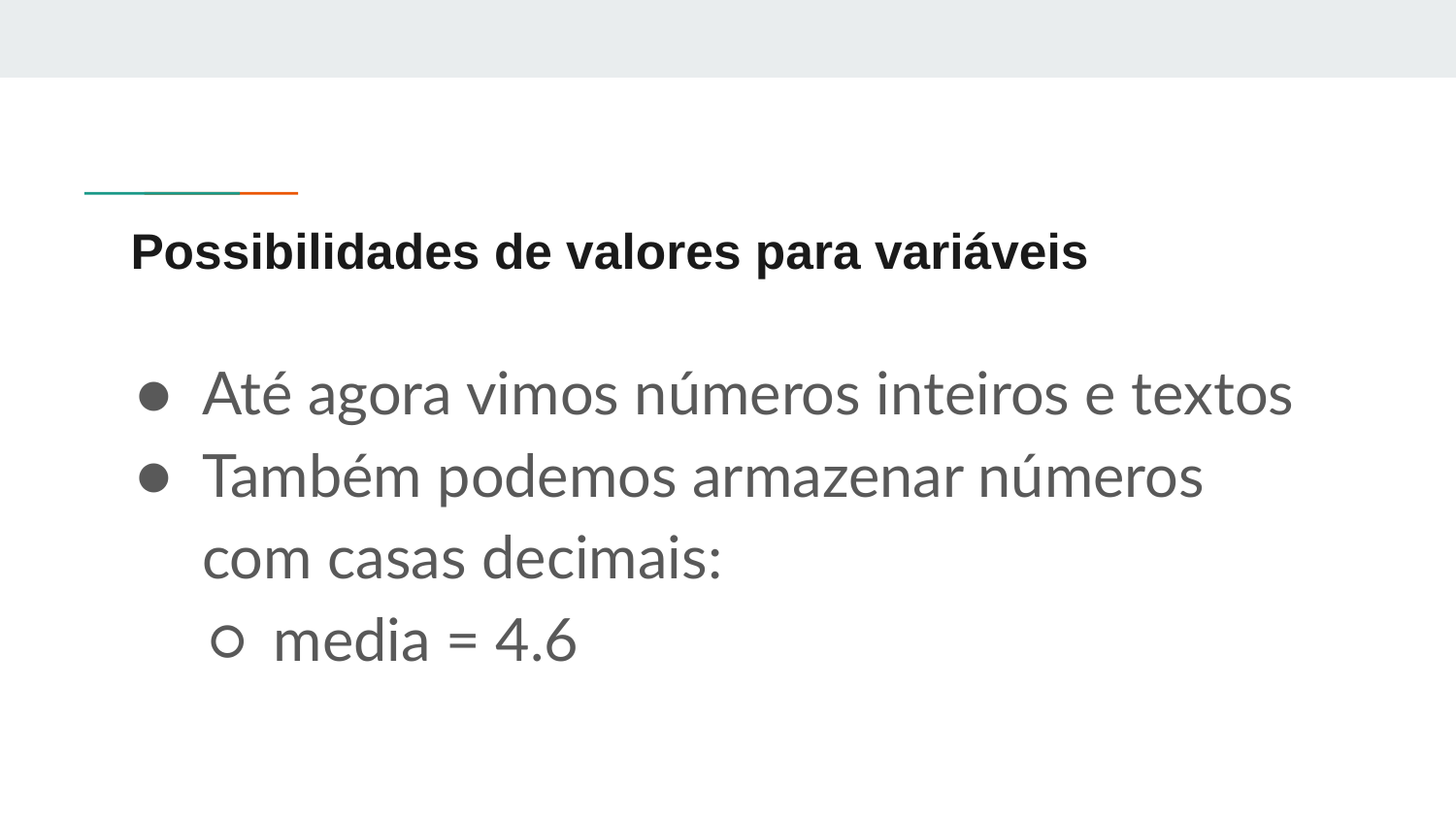

# Possibilidades de valores para variáveis
Até agora vimos números inteiros e textos
Também podemos armazenar números com casas decimais:
media = 4.6